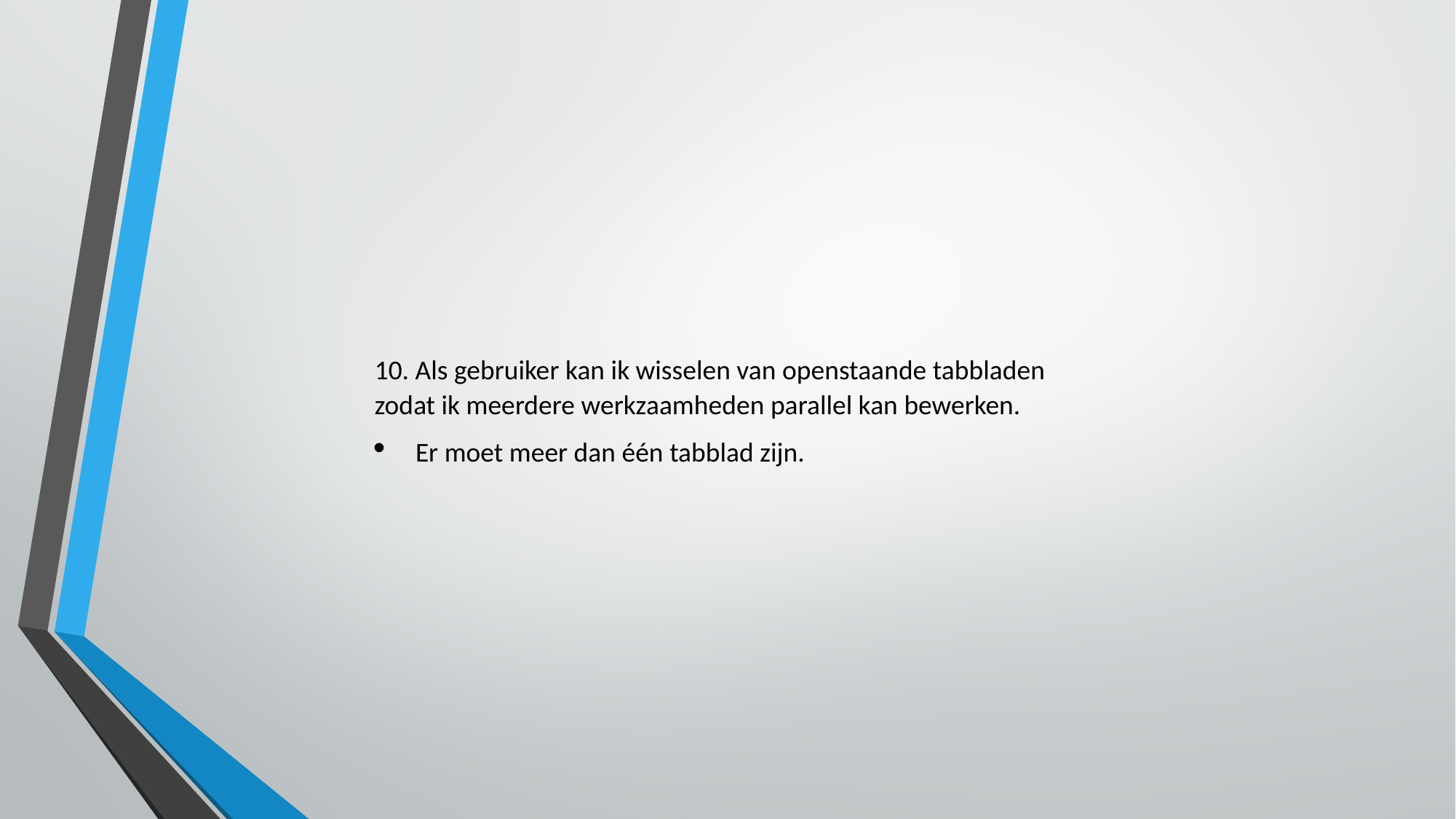

10. Als gebruiker kan ik wisselen van openstaande tabbladen zodat ik meerdere werkzaamheden parallel kan bewerken.
Er moet meer dan één tabblad zijn.